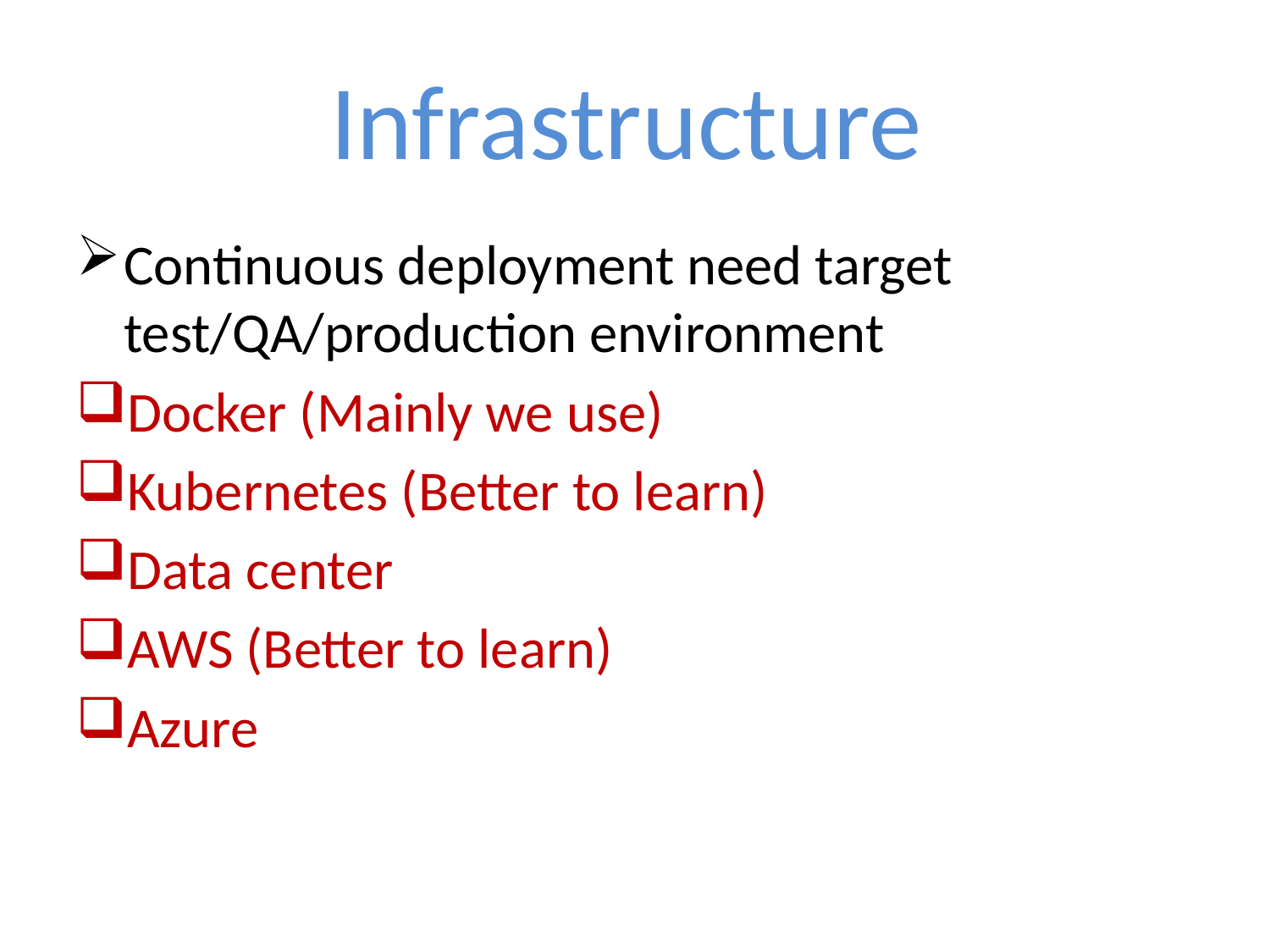

# Infrastructure
Continuous deployment need target test/QA/production environment
Docker (Mainly we use)
Kubernetes (Better to learn)
Data center
AWS (Better to learn)
Azure